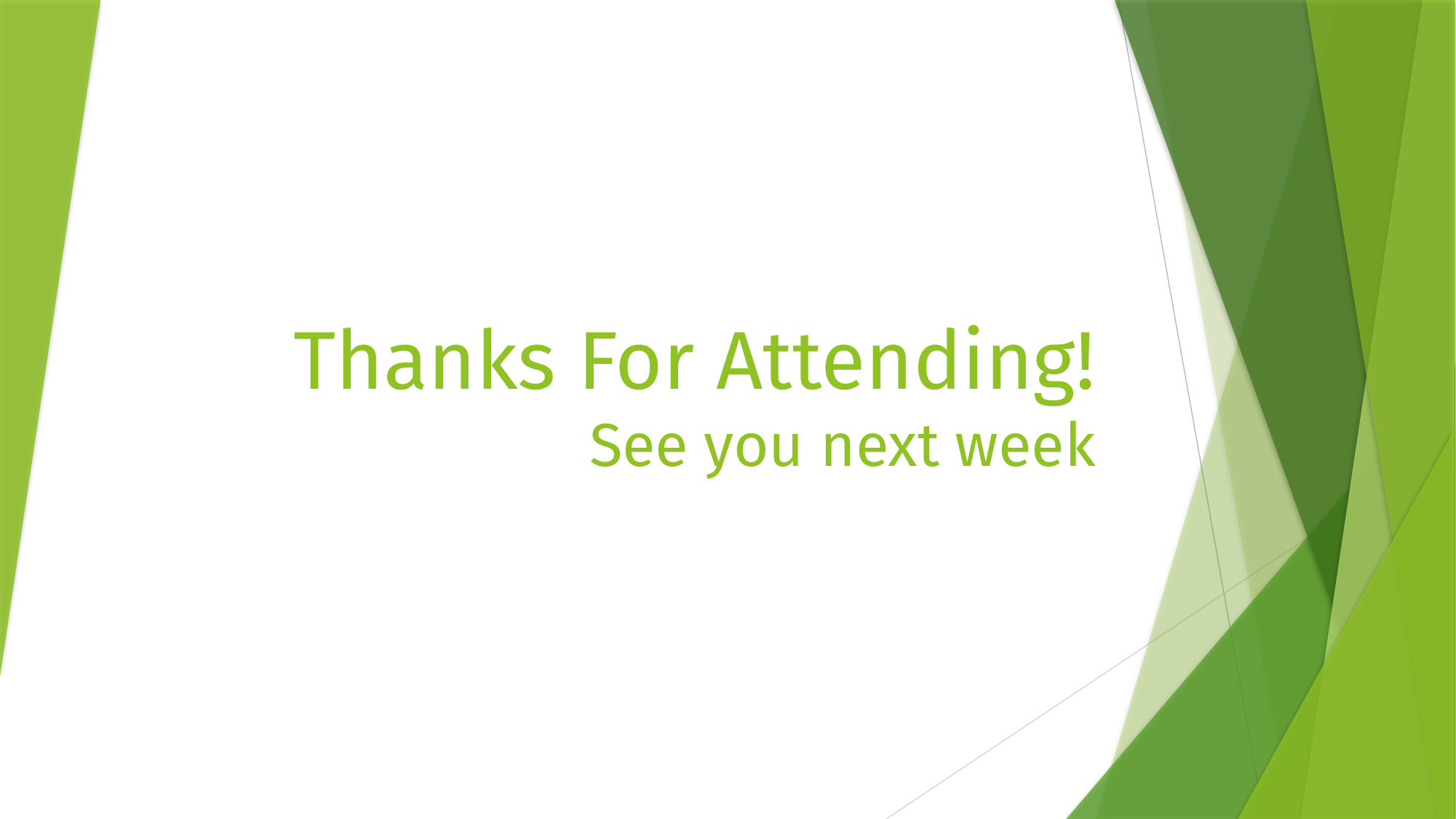

# Thanks For Attending! See you next week